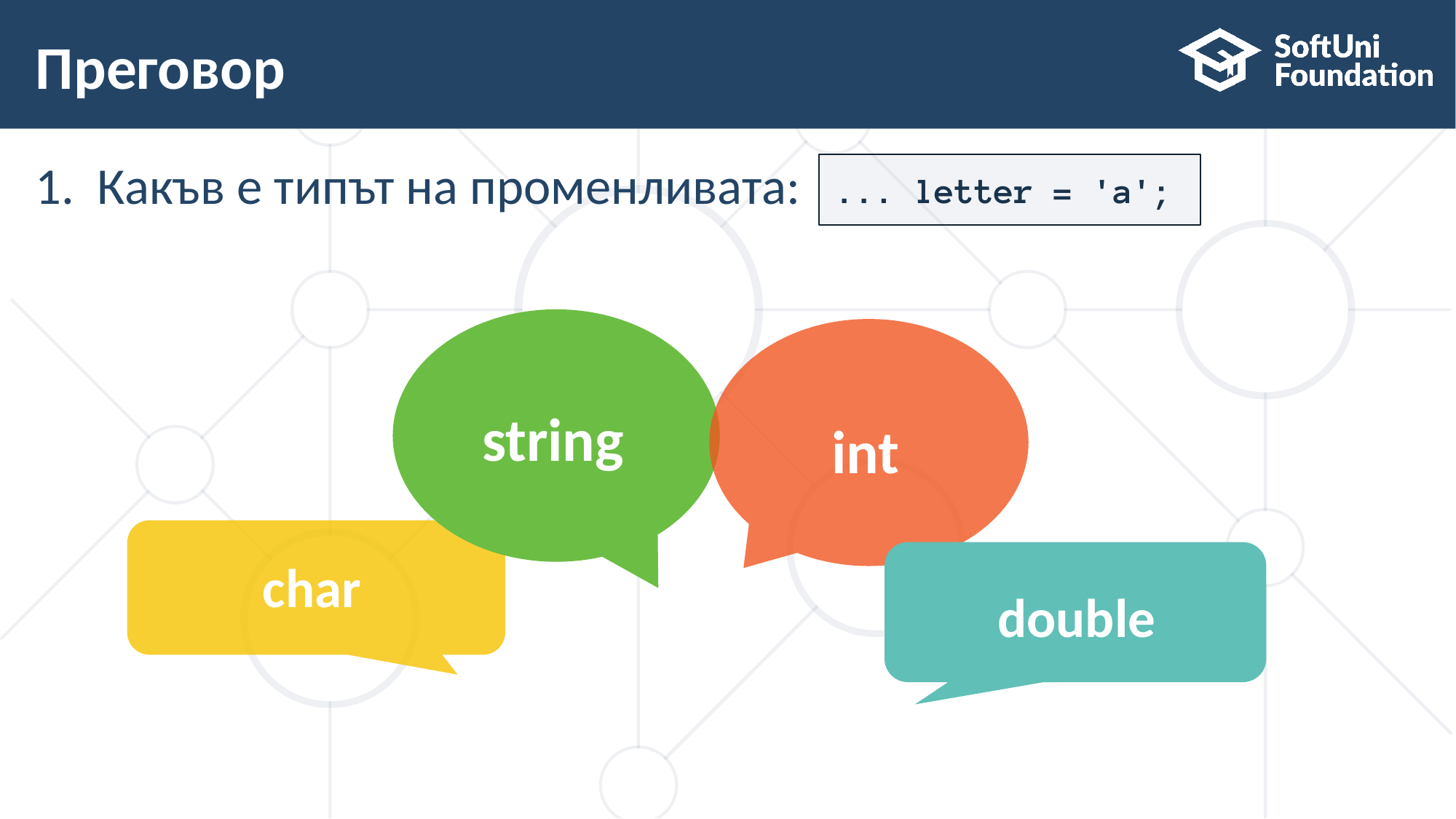

# Преговор
Какъв е типът на променливата:

... letter = 'a';

string

int

char

double